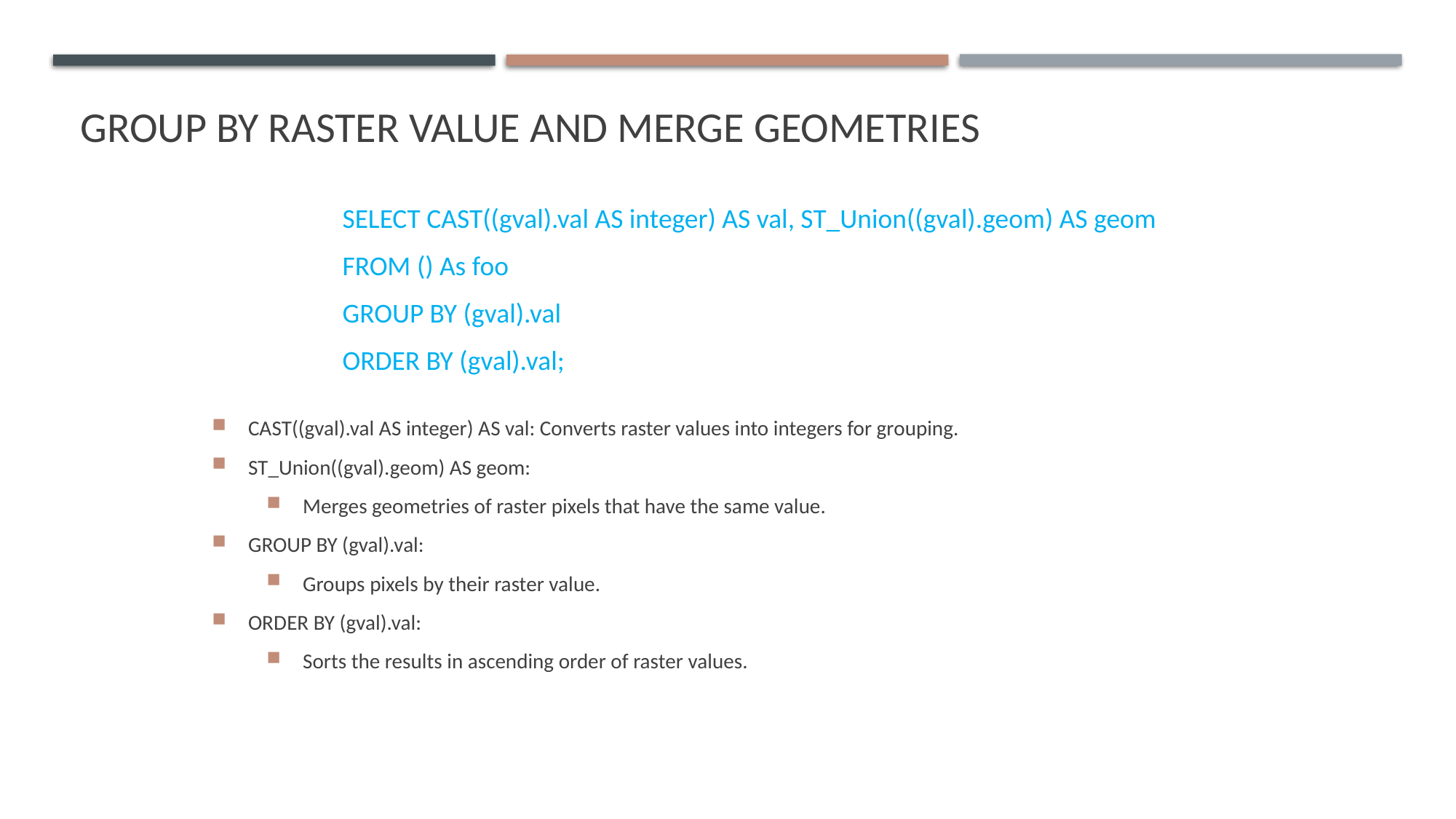

# Group by Raster Value and Merge Geometries
SELECT CAST((gval).val AS integer) AS val, ST_Union((gval).geom) AS geom
FROM () As foo
GROUP BY (gval).val
ORDER BY (gval).val;
CAST((gval).val AS integer) AS val: Converts raster values into integers for grouping.
ST_Union((gval).geom) AS geom:
Merges geometries of raster pixels that have the same value.
GROUP BY (gval).val:
Groups pixels by their raster value.
ORDER BY (gval).val:
Sorts the results in ascending order of raster values.